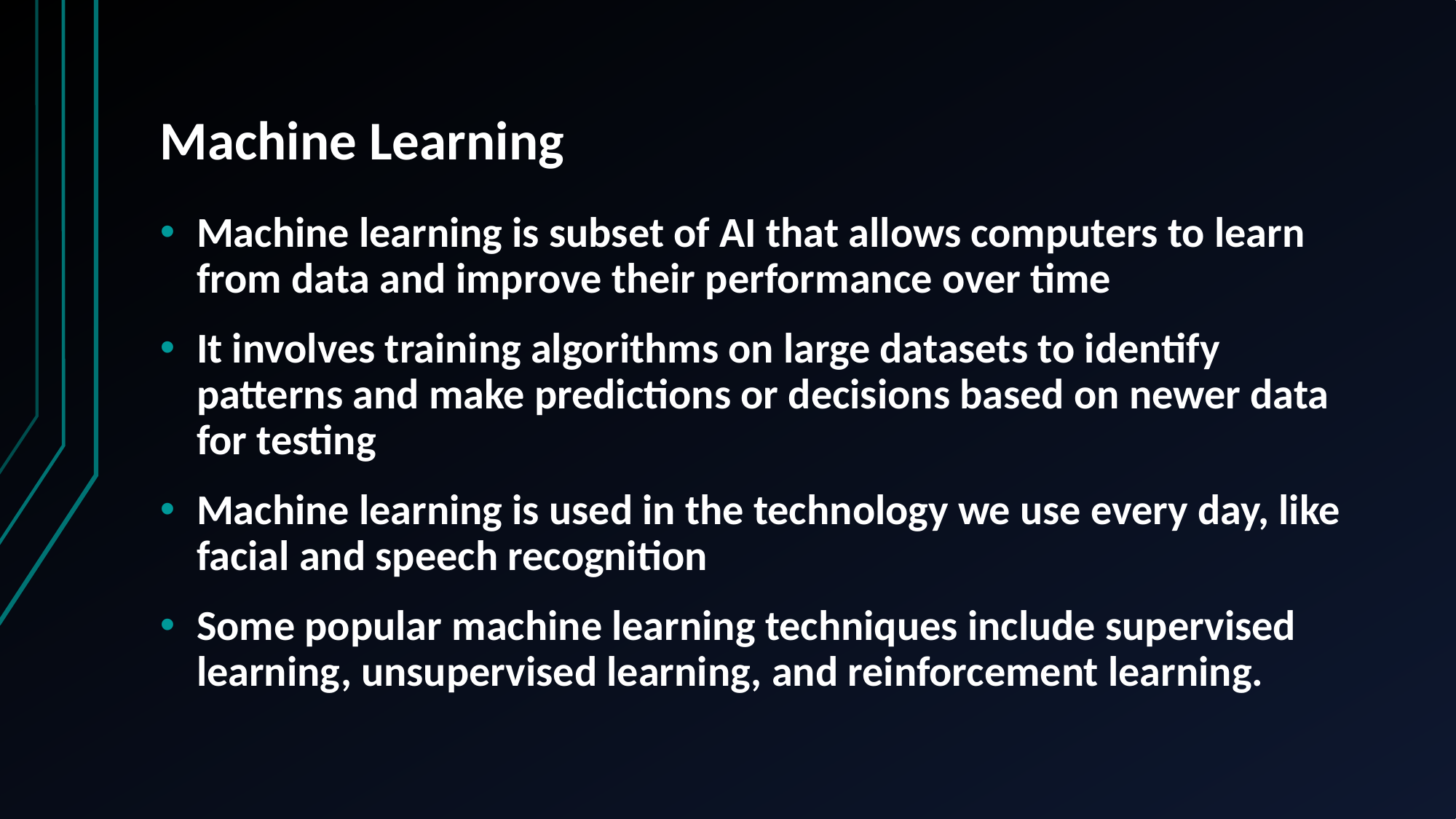

# Machine Learning
Machine learning is subset of AI that allows computers to learn from data and improve their performance over time
It involves training algorithms on large datasets to identify patterns and make predictions or decisions based on newer data for testing
Machine learning is used in the technology we use every day, like facial and speech recognition
Some popular machine learning techniques include supervised learning, unsupervised learning, and reinforcement learning.